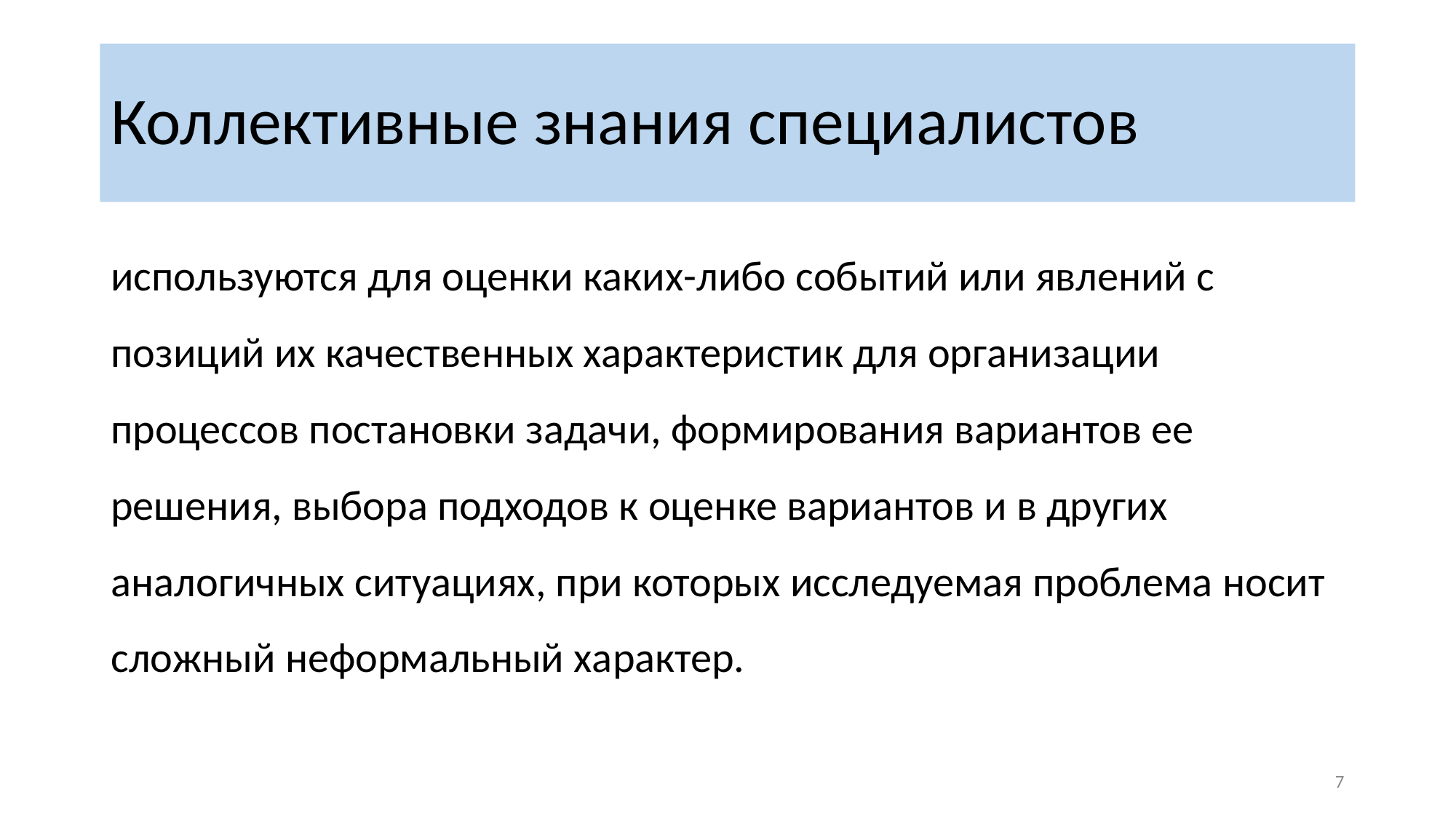

# Коллективные знания специалистов
используются для оценки каких-либо событий или явлений с позиций их качественных характеристик для организации процессов постановки задачи, формирования вариантов ее решения, выбора подходов к оценке вариантов и в других аналогичных ситуациях, при которых исследуемая проблема носит сложный неформальный характер.
7